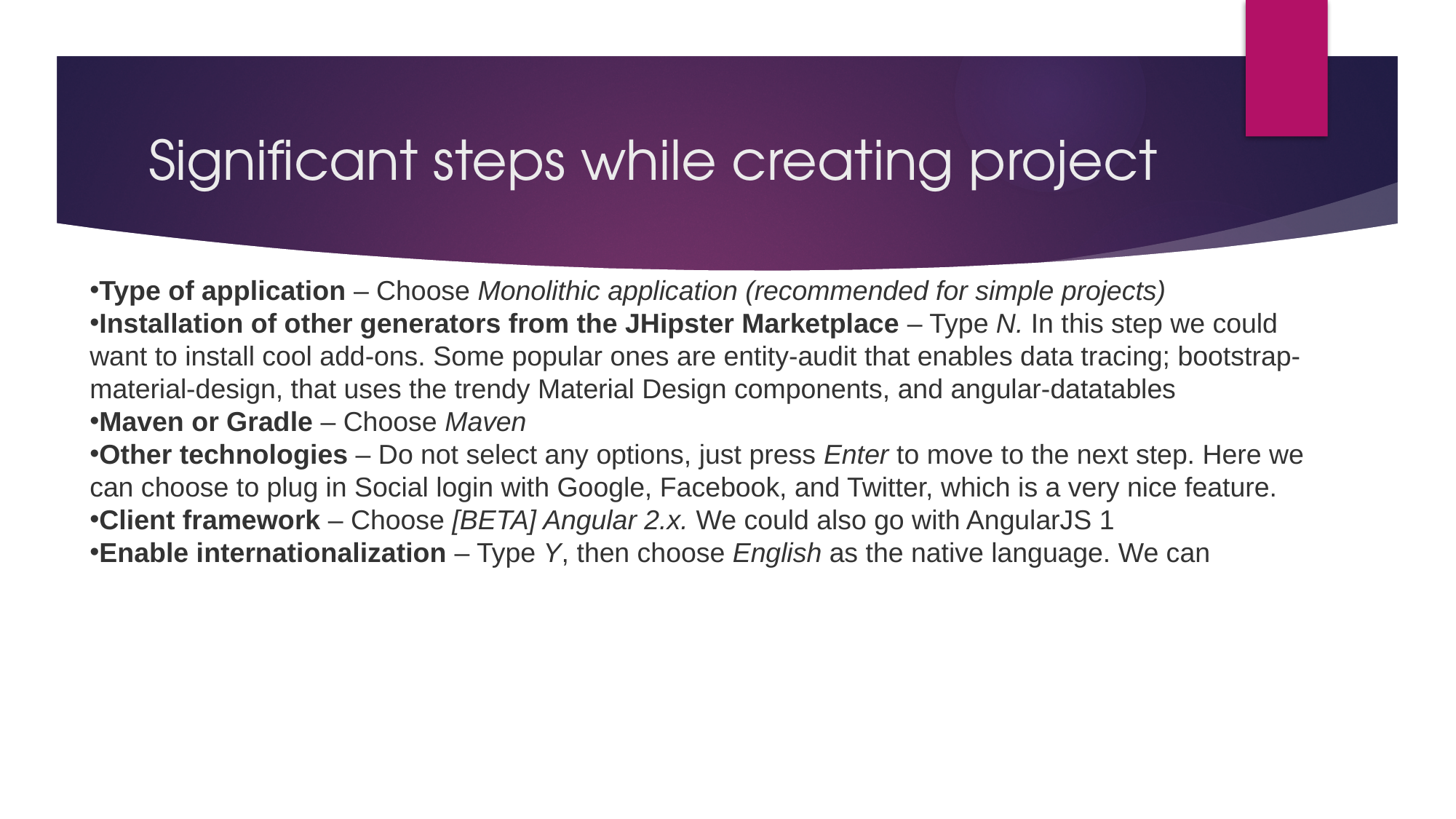

# Significant steps while creating project
Type of application – Choose Monolithic application (recommended for simple projects)
Installation of other generators from the JHipster Marketplace – Type N. In this step we could want to install cool add-ons. Some popular ones are entity-audit that enables data tracing; bootstrap-material-design, that uses the trendy Material Design components, and angular-datatables
Maven or Gradle – Choose Maven
Other technologies – Do not select any options, just press Enter to move to the next step. Here we can choose to plug in Social login with Google, Facebook, and Twitter, which is a very nice feature.
Client framework – Choose [BETA] Angular 2.x. We could also go with AngularJS 1
Enable internationalization – Type Y, then choose English as the native language. We can